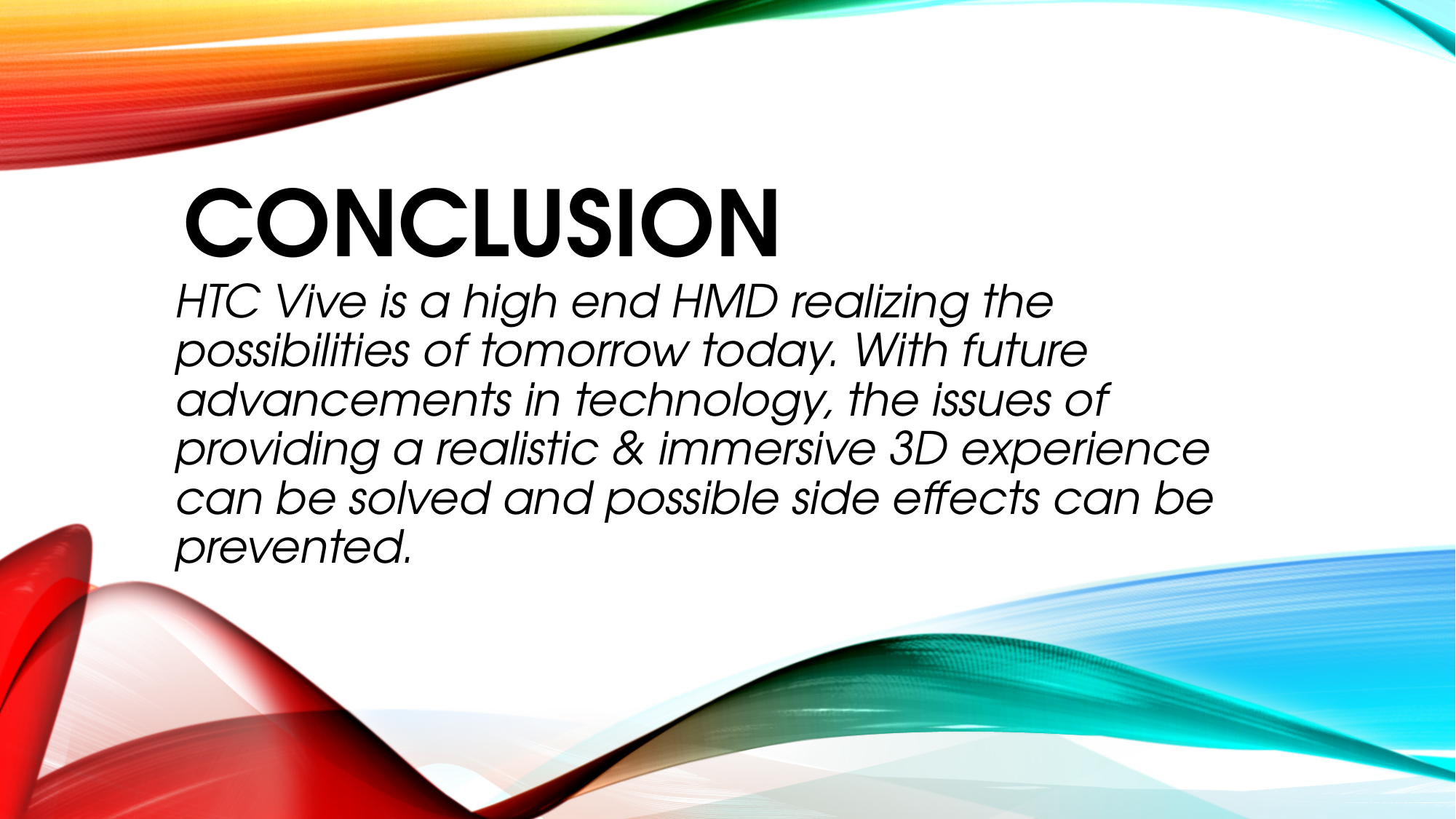

# CONCLUSION
HTC Vive is a high end HMD realizing the possibilities of tomorrow today. With future advancements in technology, the issues of providing a realistic & immersive 3D experience can be solved and possible side effects can be prevented.